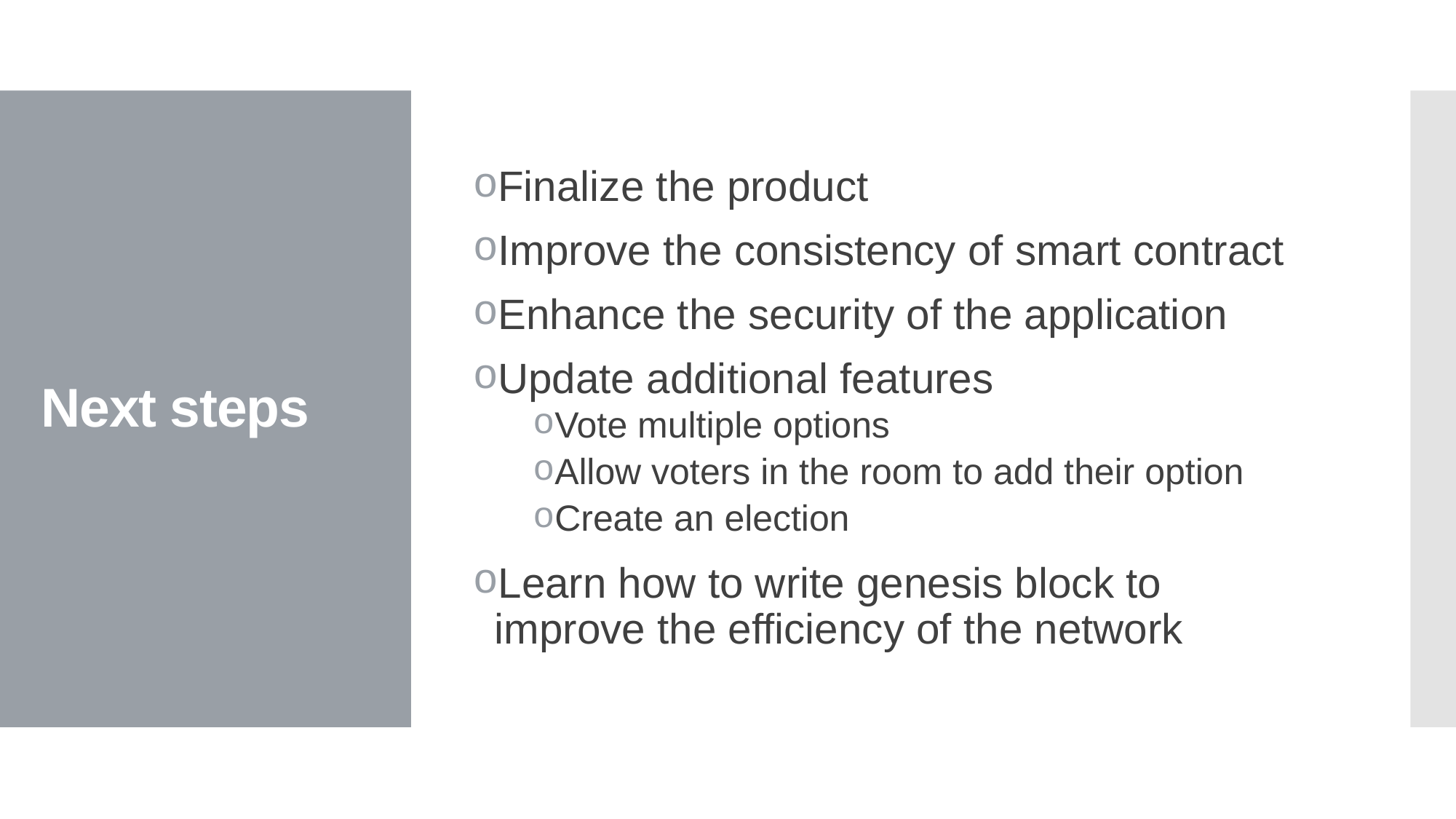

Finalize the product
Improve the consistency of smart contract
Enhance the security of the application
Update additional features
Vote multiple options
Allow voters in the room to add their option
Create an election
Learn how to write genesis block to improve the efficiency of the network
# Next steps